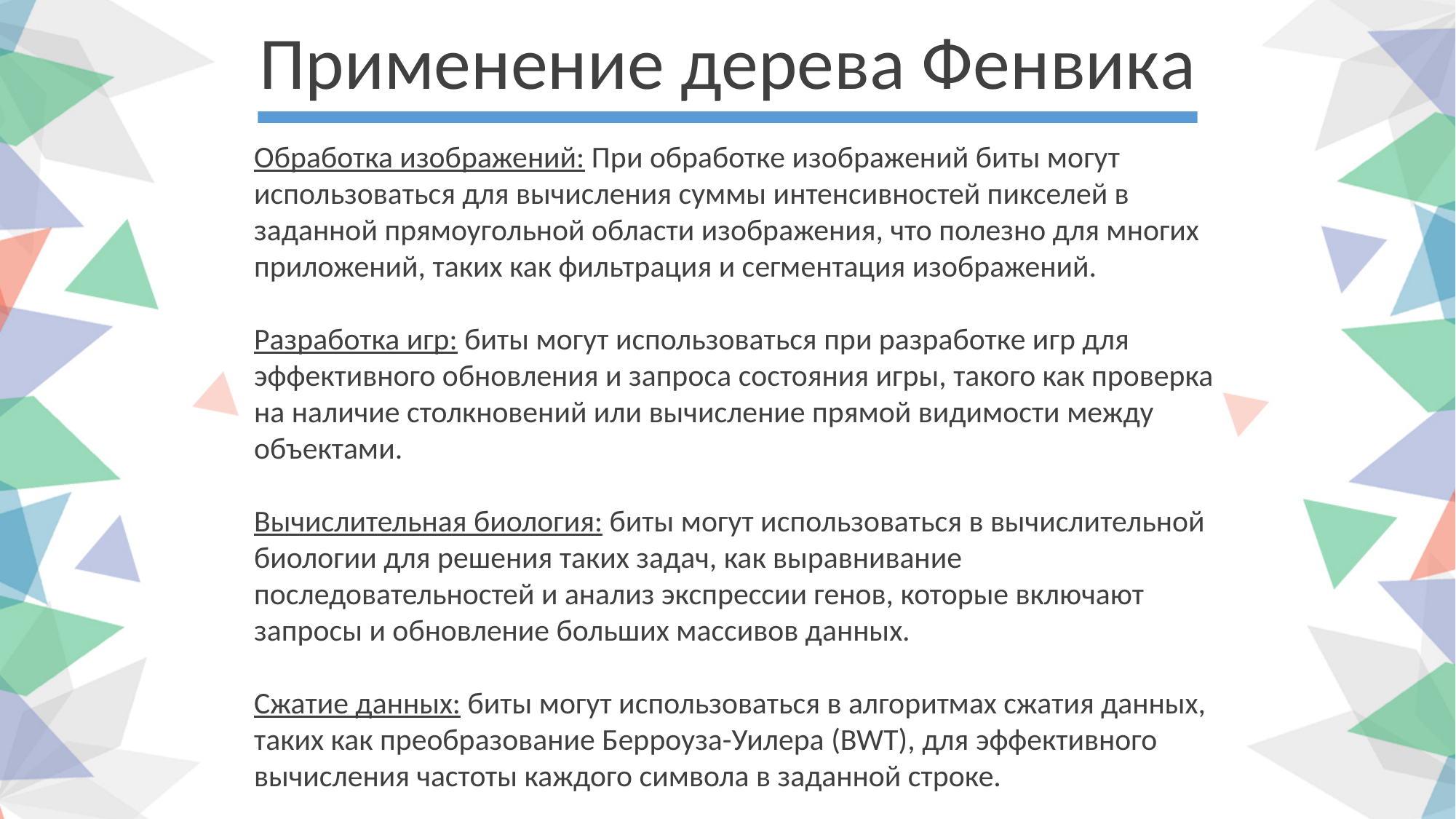

Применение дерева Фенвика

Обработка изображений: При обработке изображений биты могут использоваться для вычисления суммы интенсивностей пикселей в заданной прямоугольной области изображения, что полезно для многих приложений, таких как фильтрация и сегментация изображений.

Разработка игр: биты могут использоваться при разработке игр для эффективного обновления и запроса состояния игры, такого как проверка на наличие столкновений или вычисление прямой видимости между объектами.

Вычислительная биология: биты могут использоваться в вычислительной биологии для решения таких задач, как выравнивание последовательностей и анализ экспрессии генов, которые включают запросы и обновление больших массивов данных.

Сжатие данных: биты могут использоваться в алгоритмах сжатия данных, таких как преобразование Берроуза-Уилера (BWT), для эффективного вычисления частоты каждого символа в заданной строке.